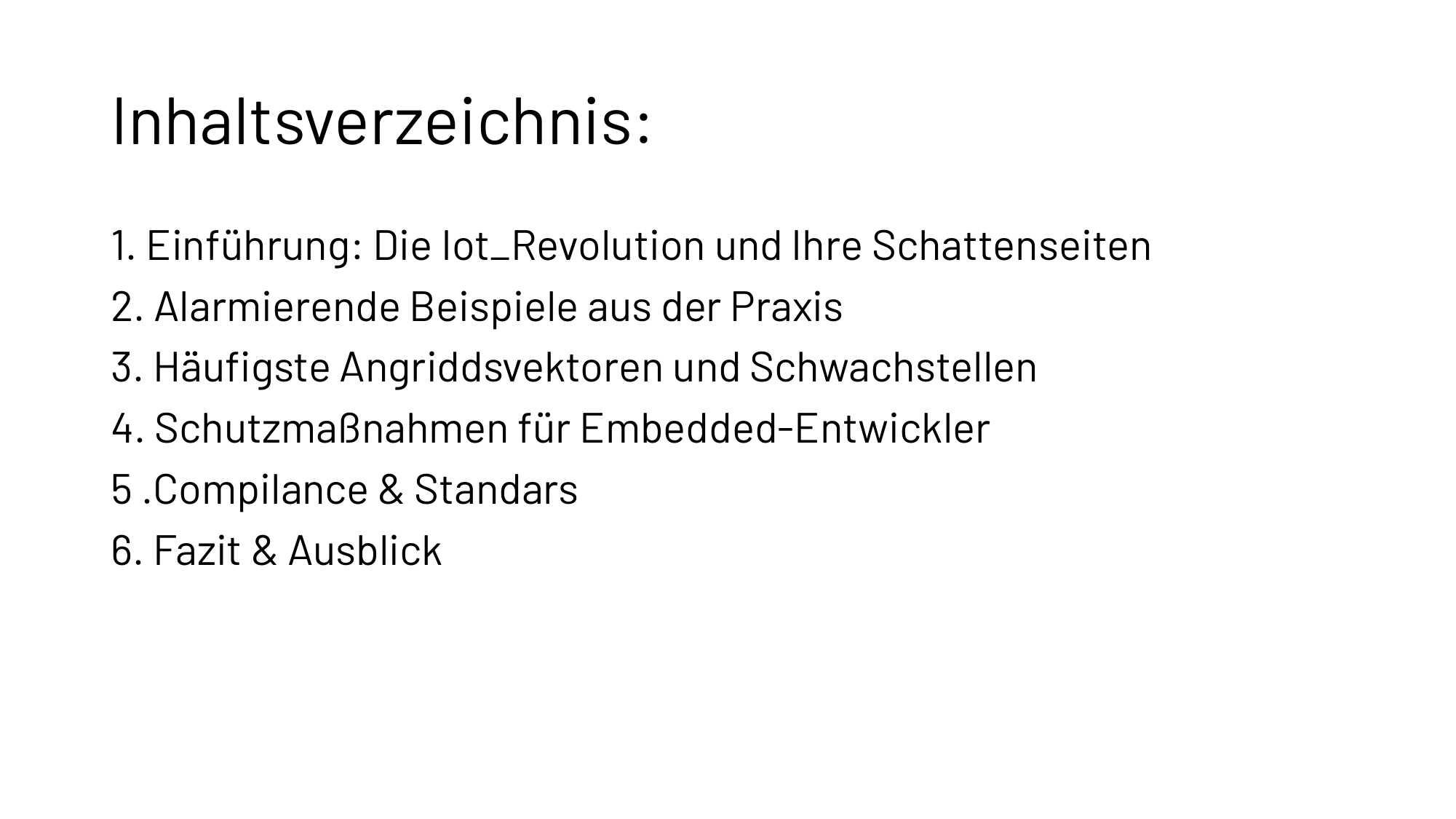

# Inhaltsverzeichnis:
1. Einführung: Die Iot_Revolution und Ihre Schattenseiten
2. Alarmierende Beispiele aus der Praxis
3. Häufigste Angriddsvektoren und Schwachstellen
4. Schutzmaßnahmen für Embedded-Entwickler
5 .Compilance & Standars
6. Fazit & Ausblick